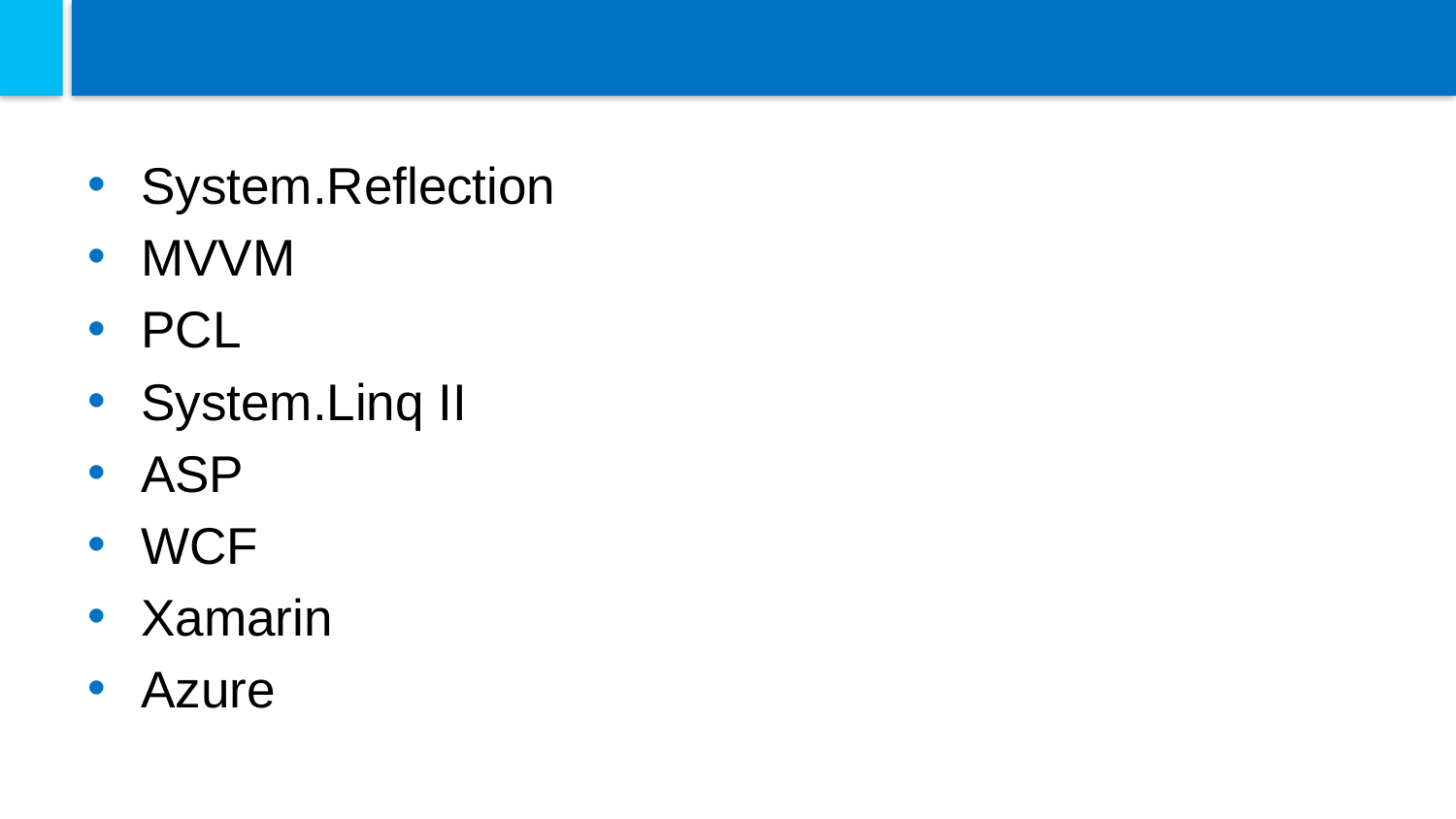

#
System.Reflection
MVVM
PCL
System.Linq II
ASP
WCF
Xamarin
Azure